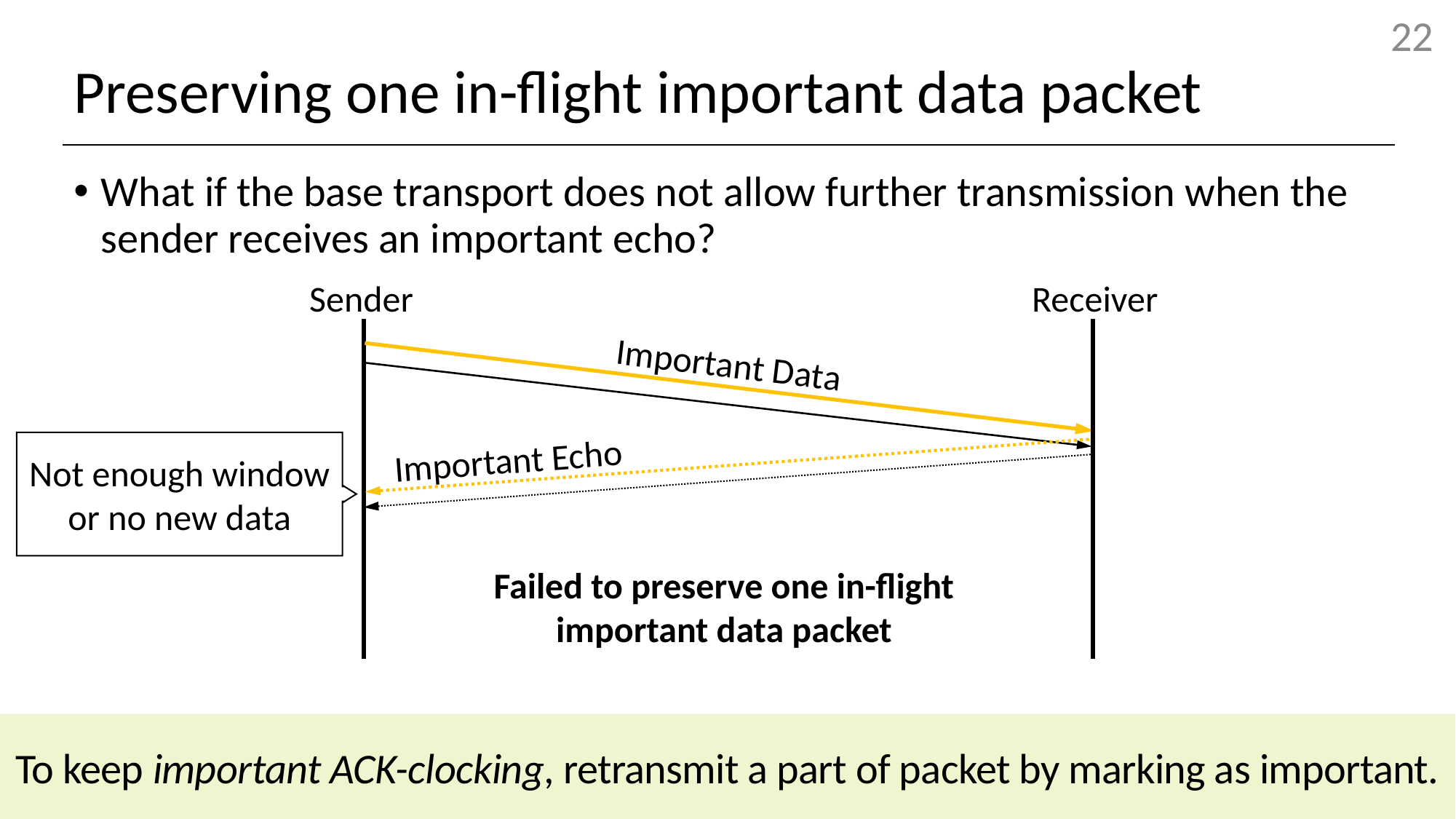

# Preserving one in-flight important data packet
What if the base transport does not allow further transmission when the sender receives an important echo?
Sender
Receiver
Important Data
Important Echo
Not enough window
or no new data
Failed to preserve one in-flight important data packet
To keep important ACK-clocking, retransmit a part of packet by marking as important.